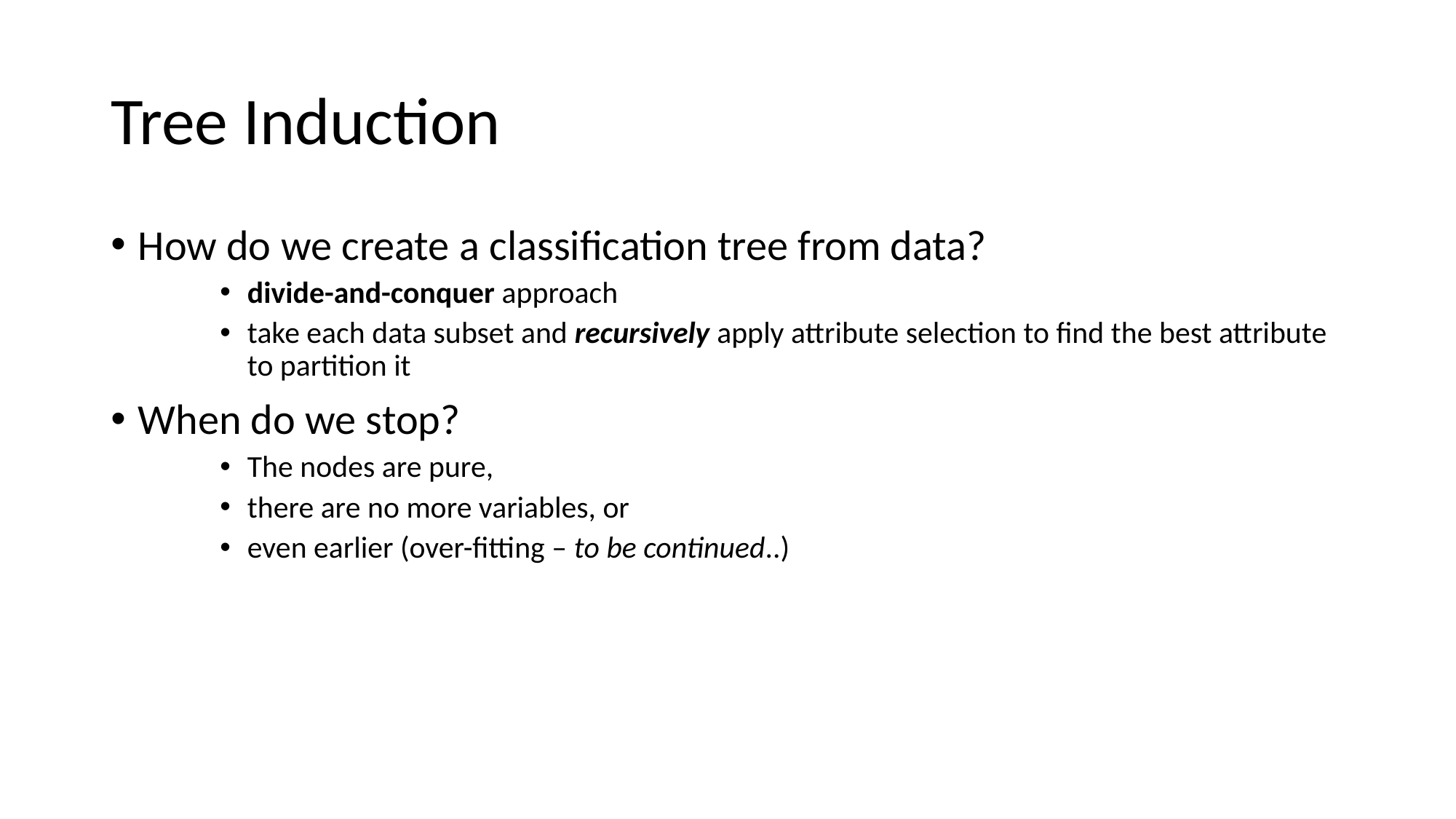

# Tree Induction
How do we create a classification tree from data?
divide-and-conquer approach
take each data subset and recursively apply attribute selection to find the best attribute to partition it
When do we stop?
The nodes are pure,
there are no more variables, or
even earlier (over-fitting – to be continued..)